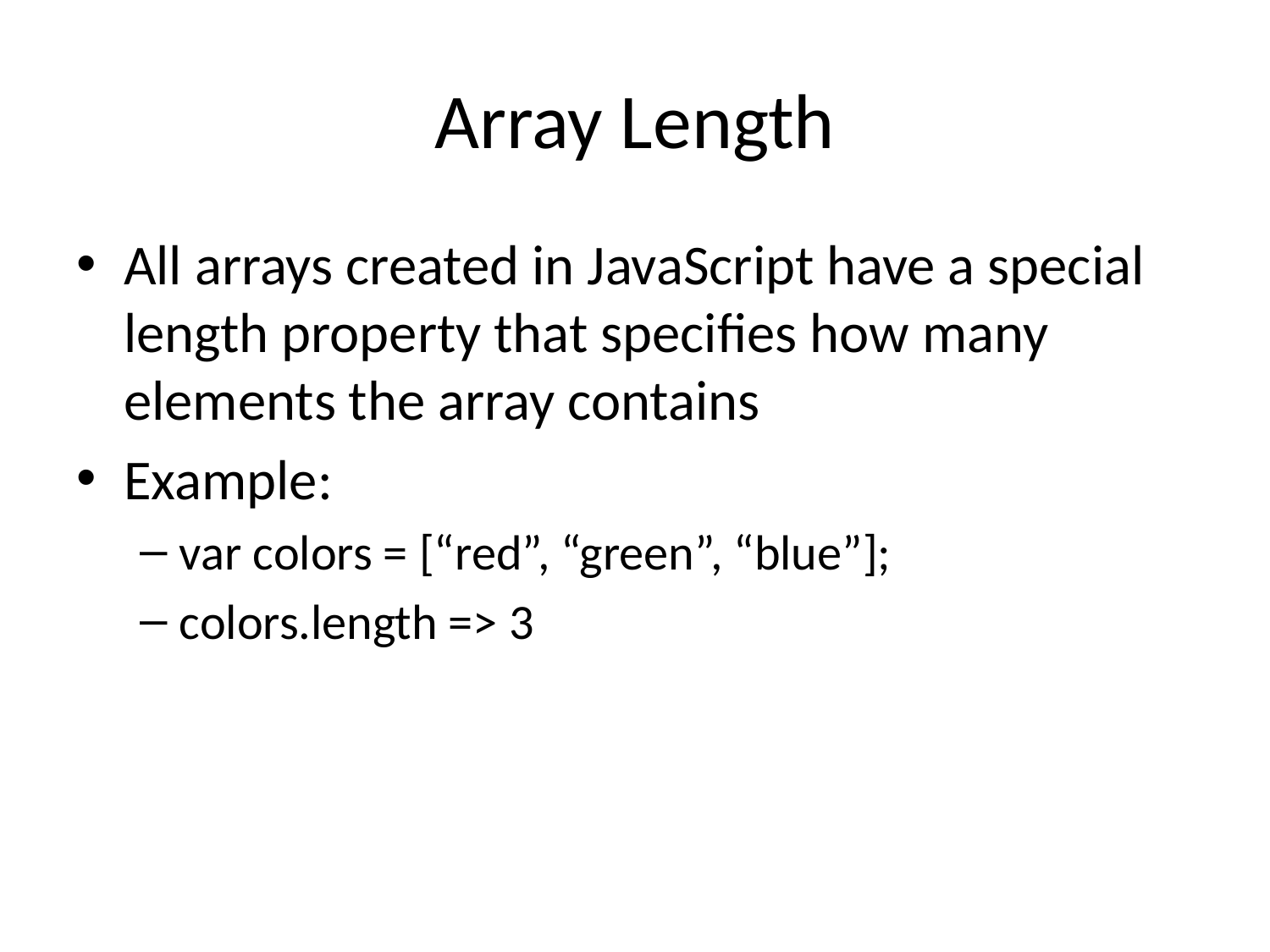

# Array Length
All arrays created in JavaScript have a special length property that specifies how many elements the array contains
Example:
var colors = [“red”, “green”, “blue”];
colors.length => 3